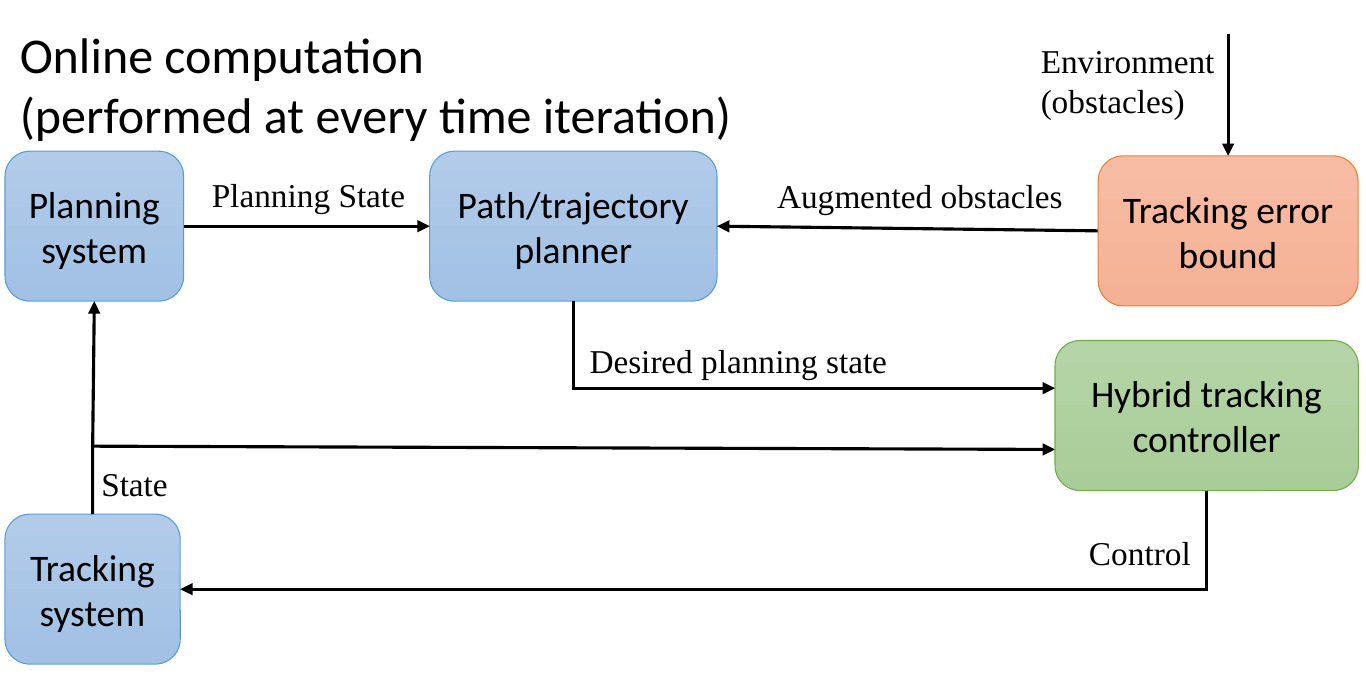

Online computation
(performed at every time iteration)
Environment (obstacles)
Planning system
Path/trajectory planner
Planning State
Augmented obstacles
Desired planning state
Hybrid tracking controller
State
Tracking system
Control
Tracking error bound